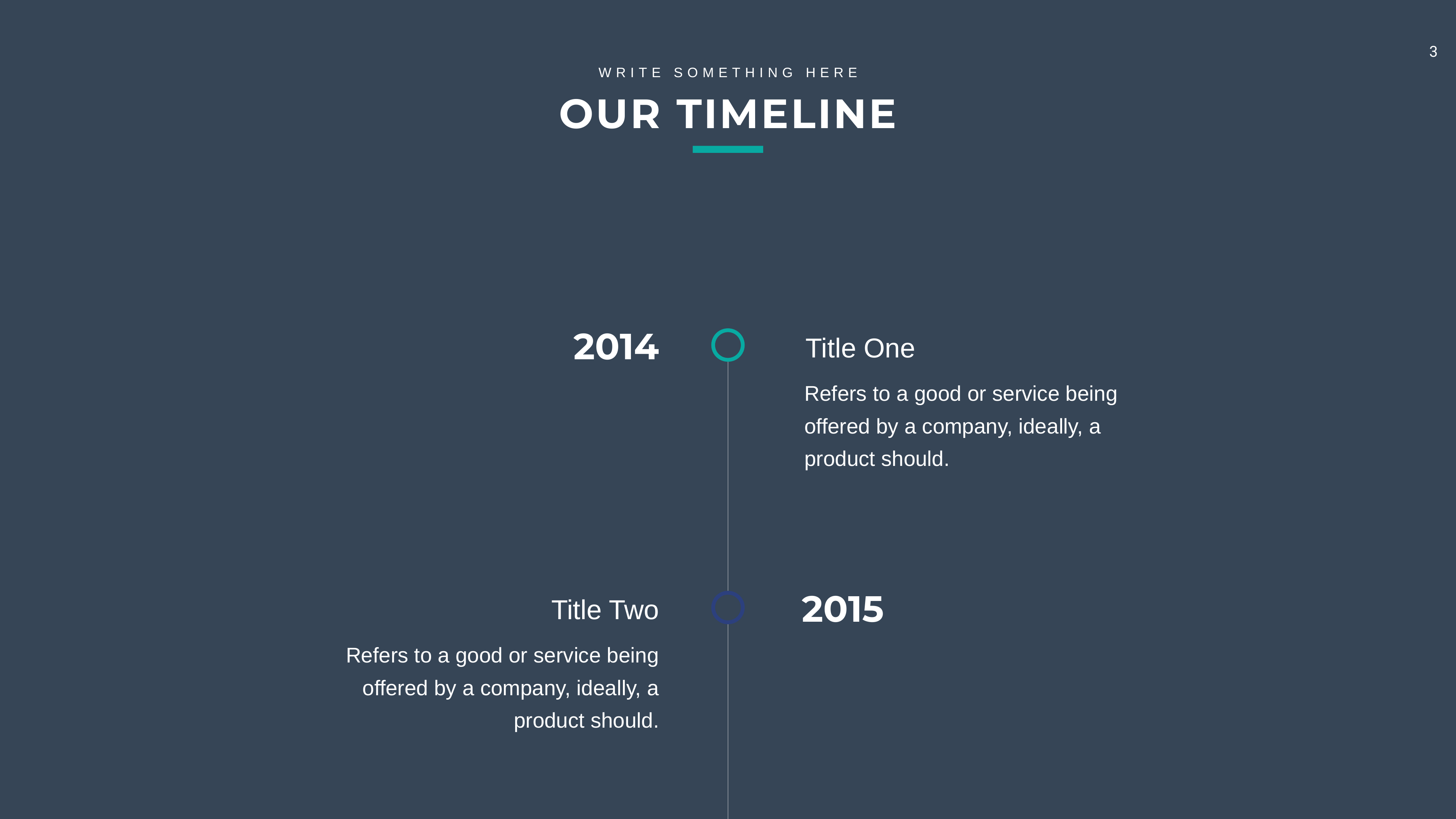

WRITE SOMETHING HERE
OUR TIMELINE

2014
Title One
Refers to a good or service being offered by a company, ideally, a product should.

2015
Title Two
Refers to a good or service being offered by a company, ideally, a product should.